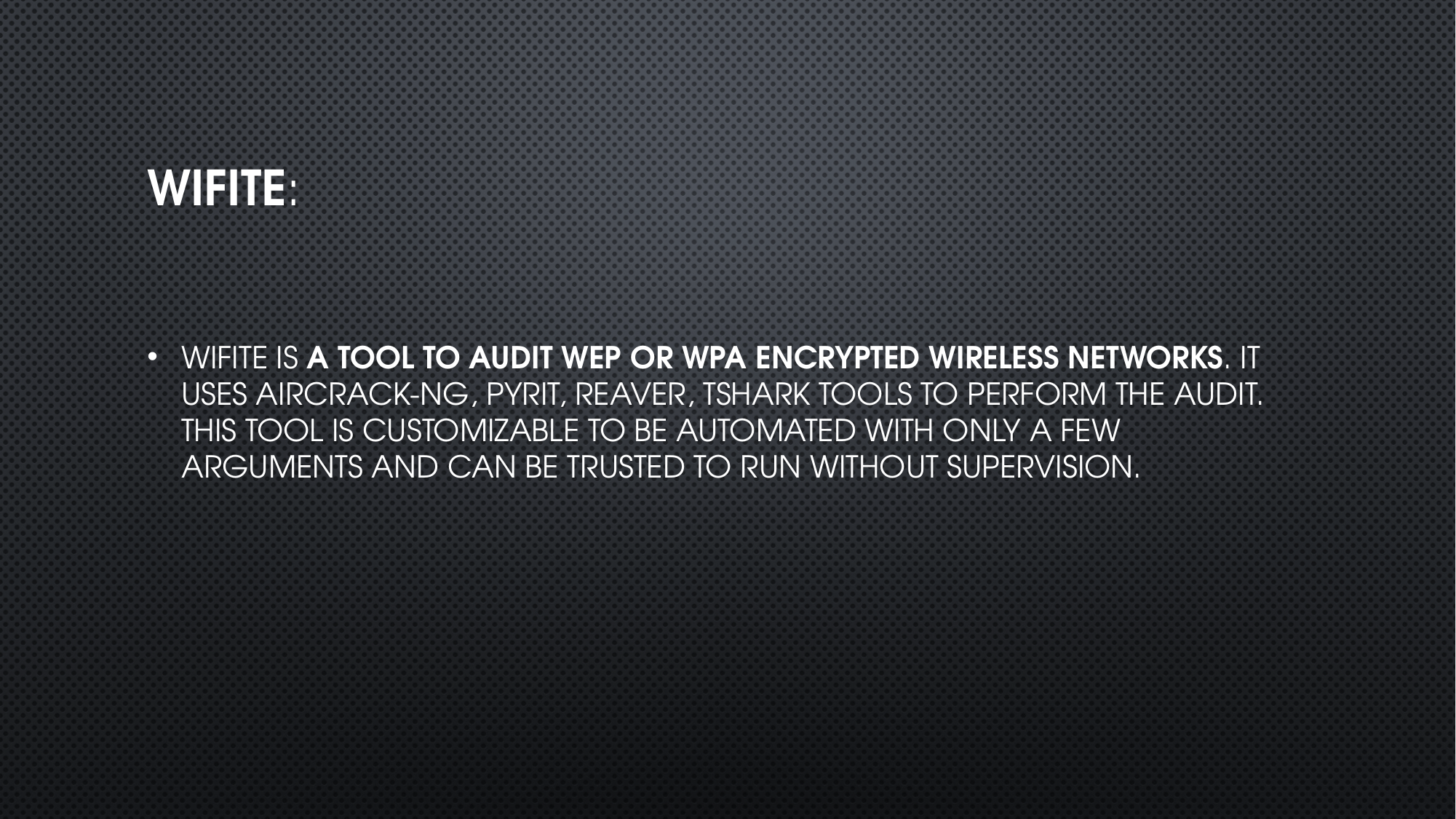

# Wifite:
Wifite is a tool to audit WEP or WPA encrypted wireless networks. It uses aircrack-ng, pyrit, reaver, tshark tools to perform the audit. This tool is customizable to be automated with only a few arguments and can be trusted to run without supervision.